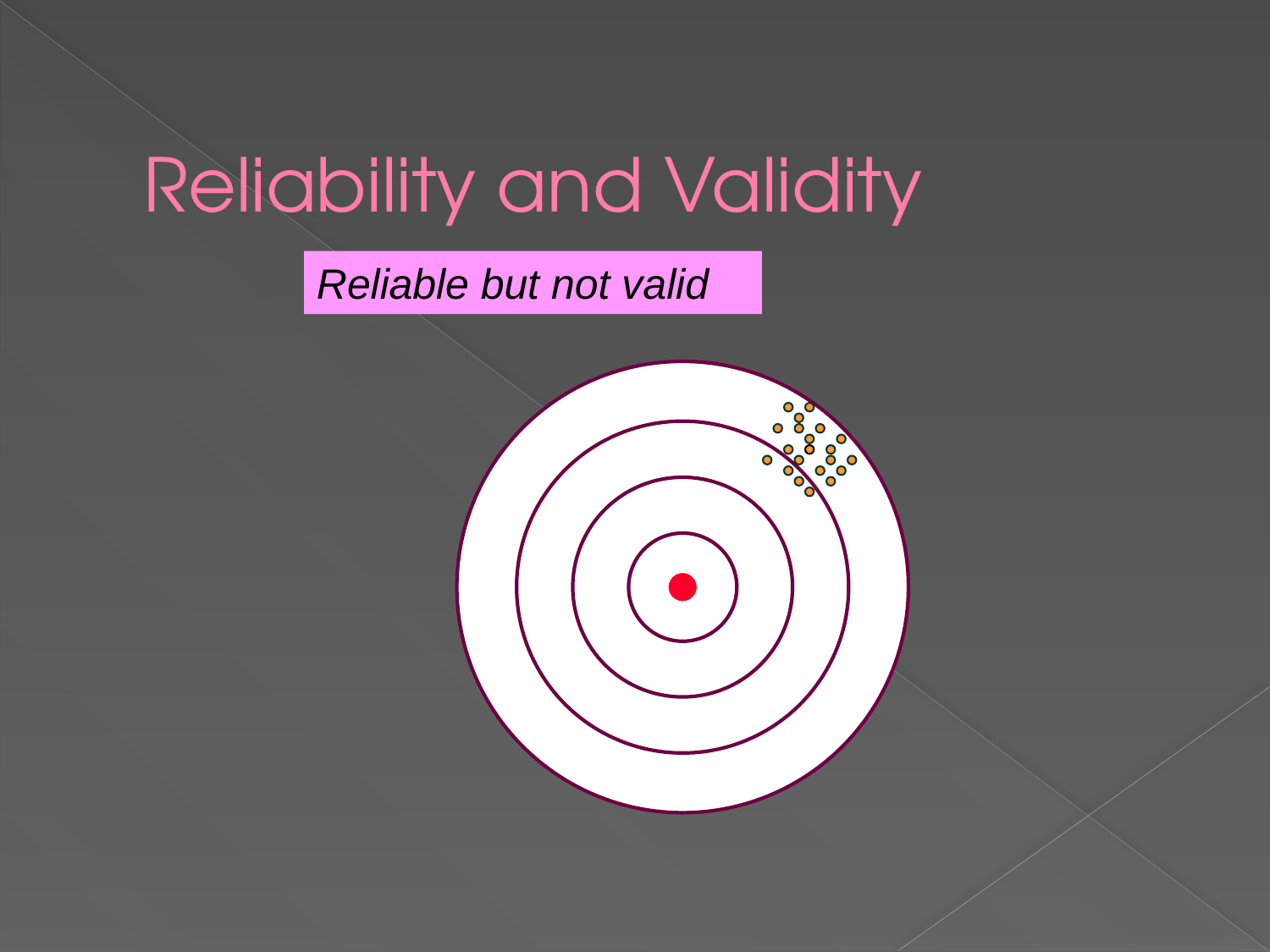

# Reliability and Validity
Reliable but not valid